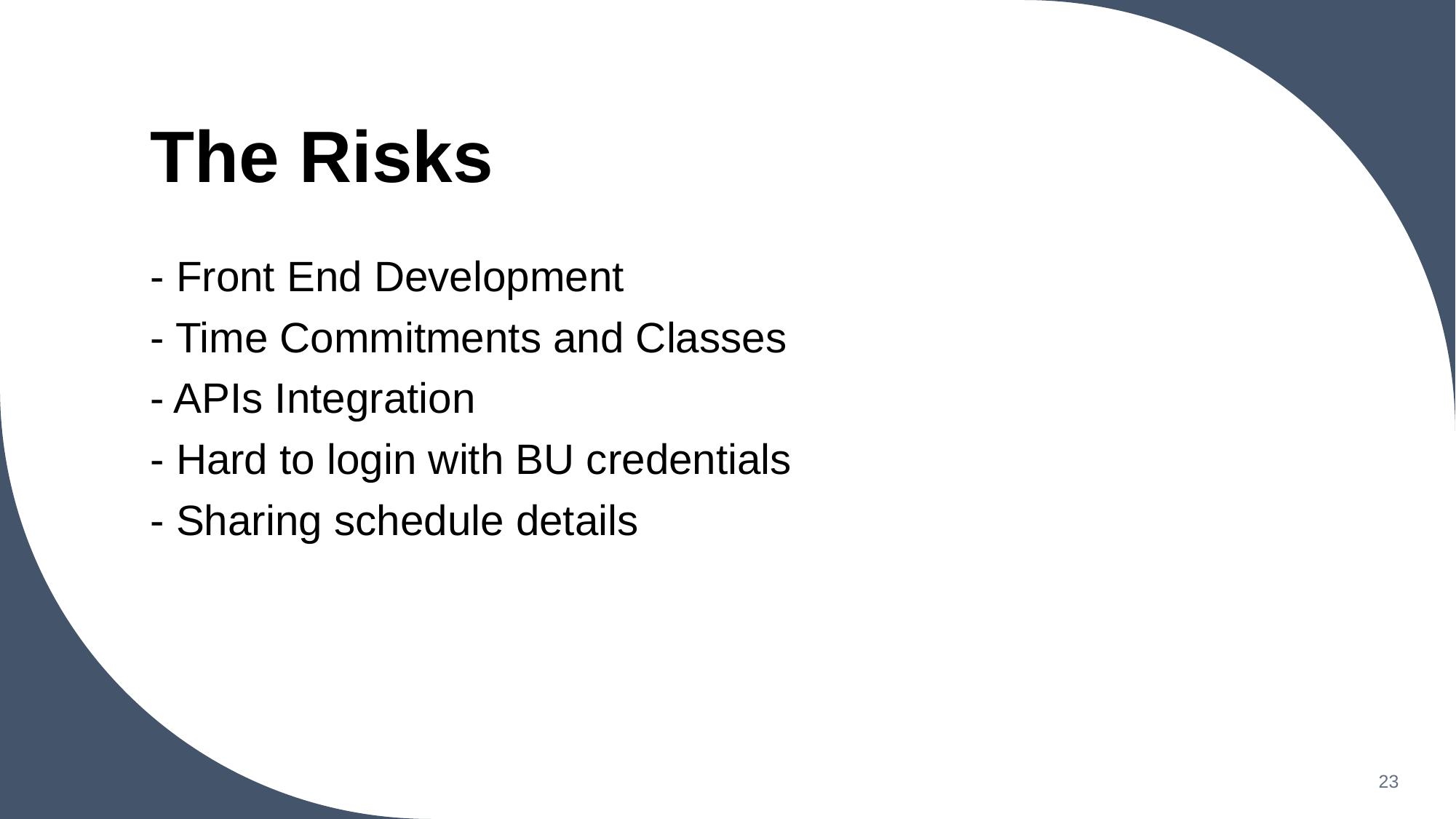

# The Risks
- Front End Development
- Time Commitments and Classes
- APIs Integration
- Hard to login with BU credentials
- Sharing schedule details
23